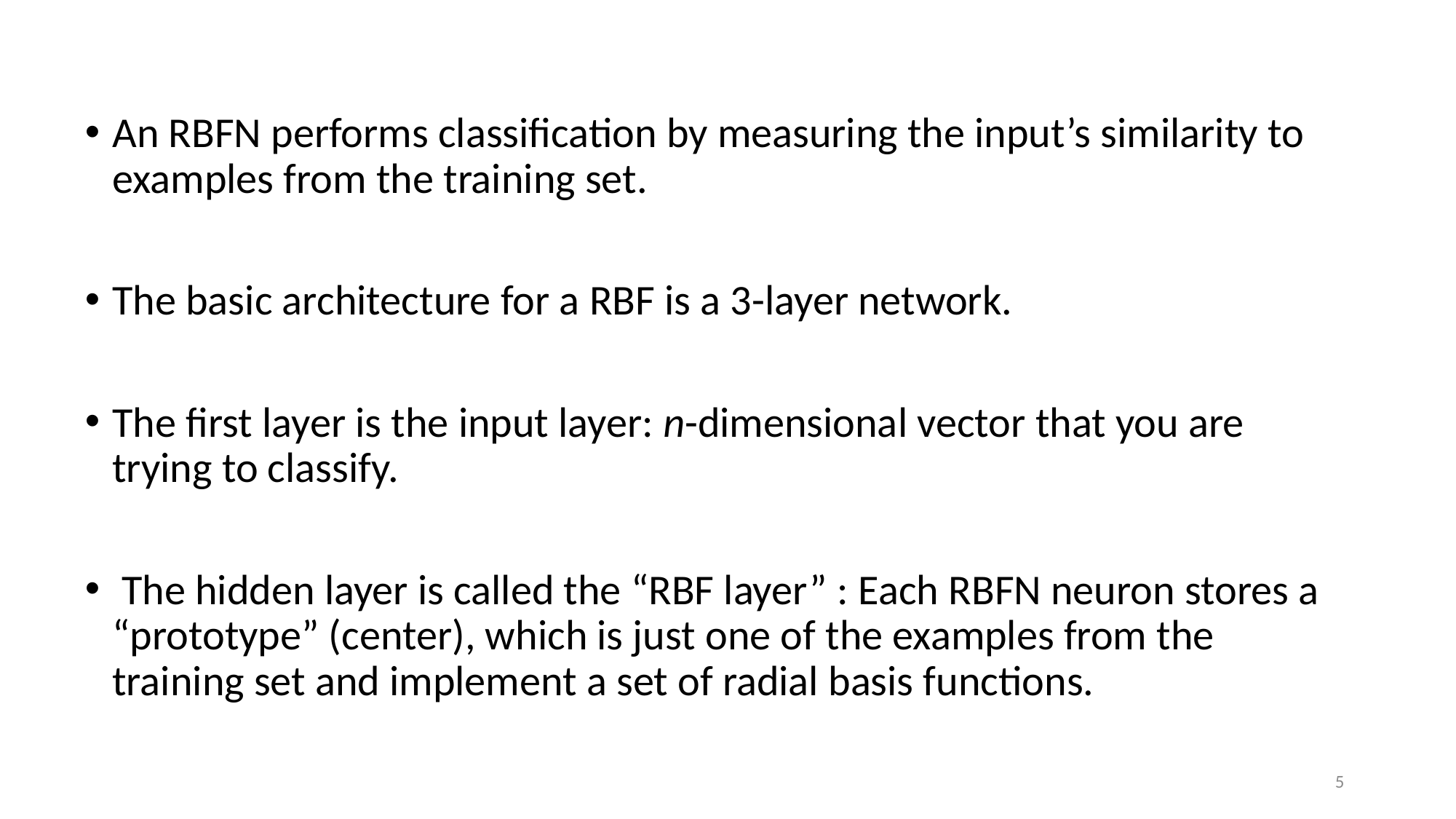

An RBFN performs classification by measuring the input’s similarity to examples from the training set.

The basic architecture for a RBF is a 3-layer network.

The first layer is the input layer: n-dimensional vector that you are trying to classify.

 The hidden layer is called the “RBF layer” : Each RBFN neuron stores a “prototype” (center), which is just one of the examples from the training set and implement a set of radial basis functions.

5